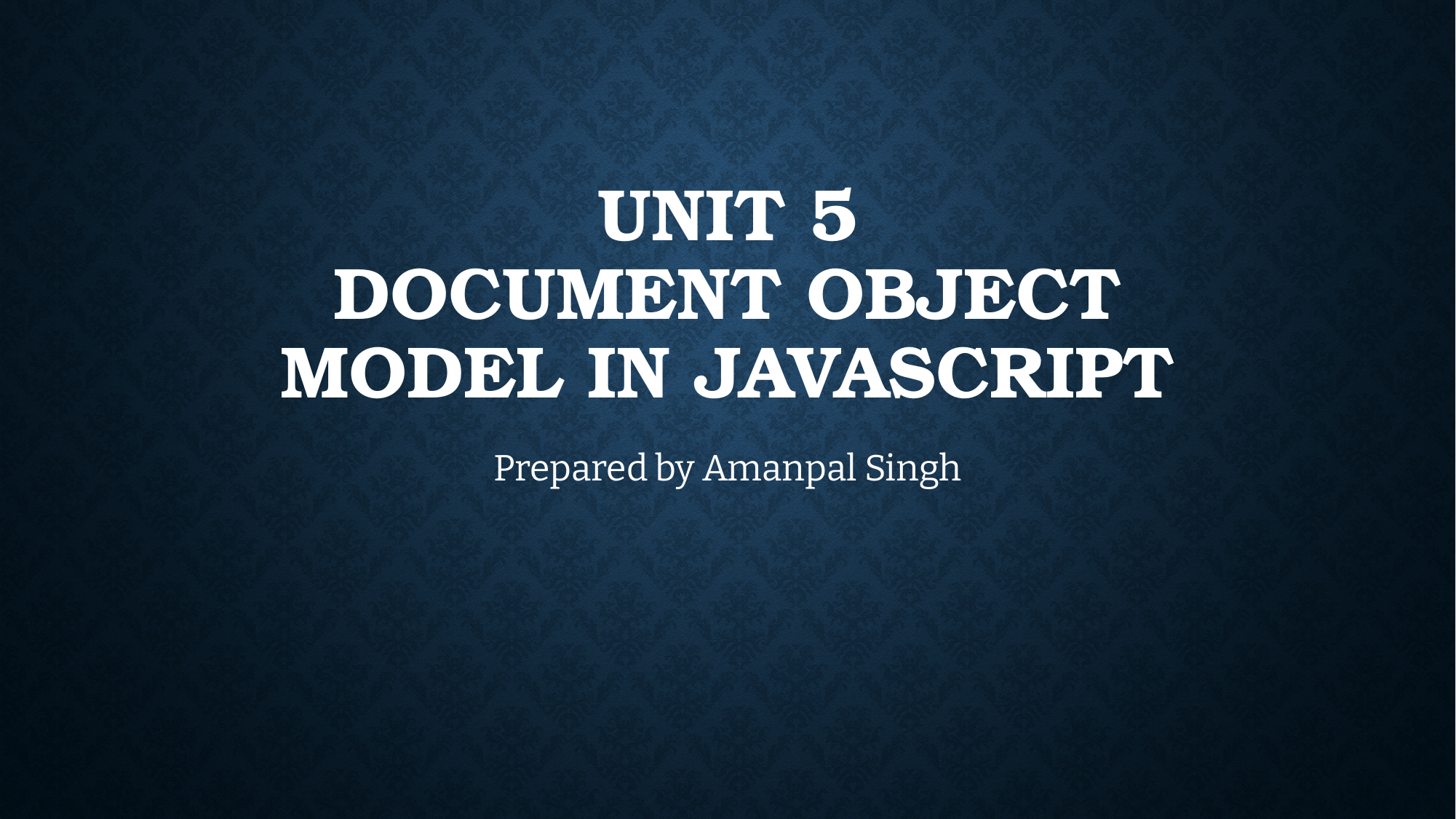

# Unit 5 Document Object Model in JavaScript
Prepared by Amanpal Singh